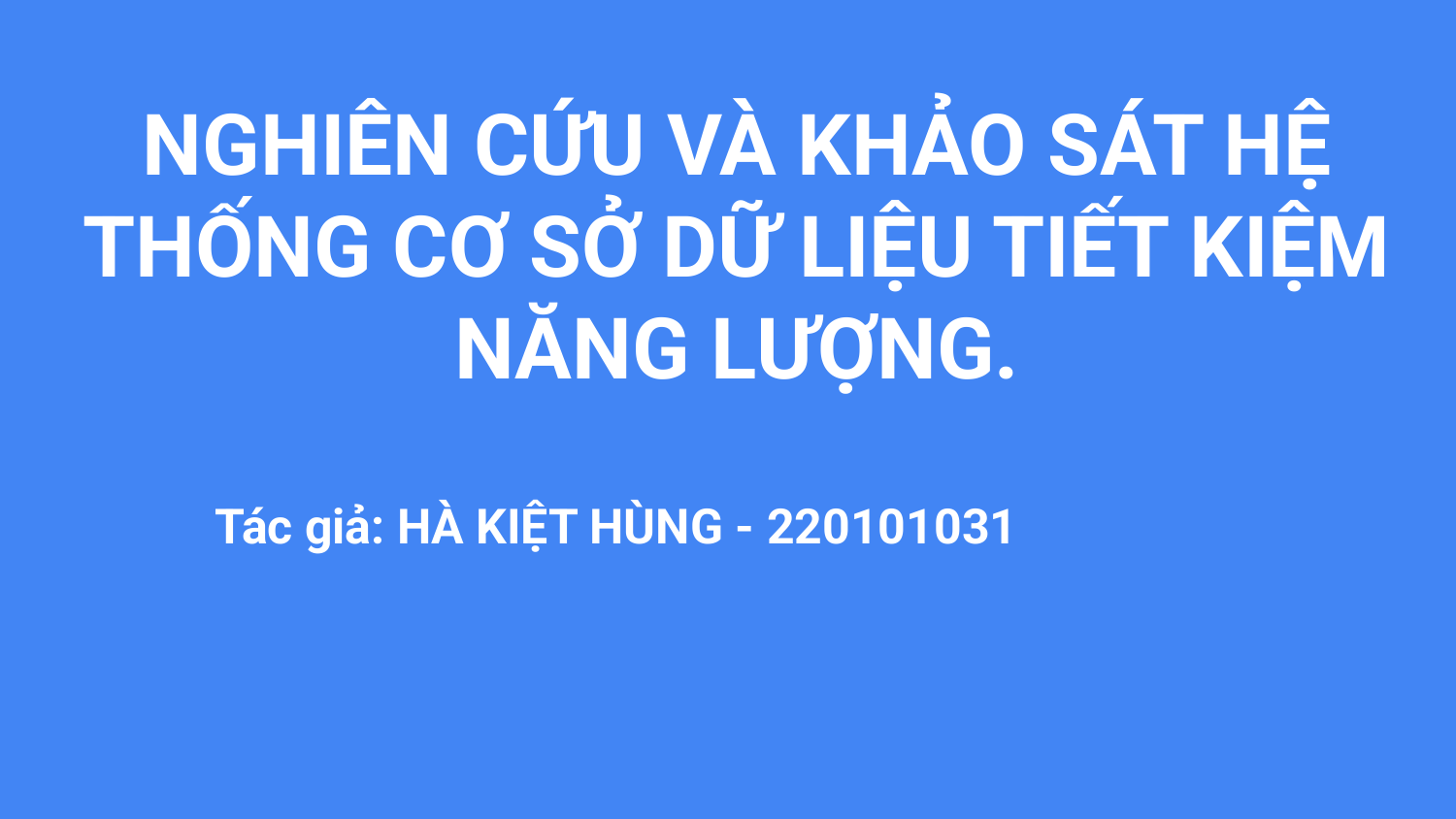

# NGHIÊN CỨU VÀ KHẢO SÁT HỆ THỐNG CƠ SỞ DỮ LIỆU TIẾT KIỆM NĂNG LƯỢNG.
Tác giả: HÀ KIỆT HÙNG - 220101031